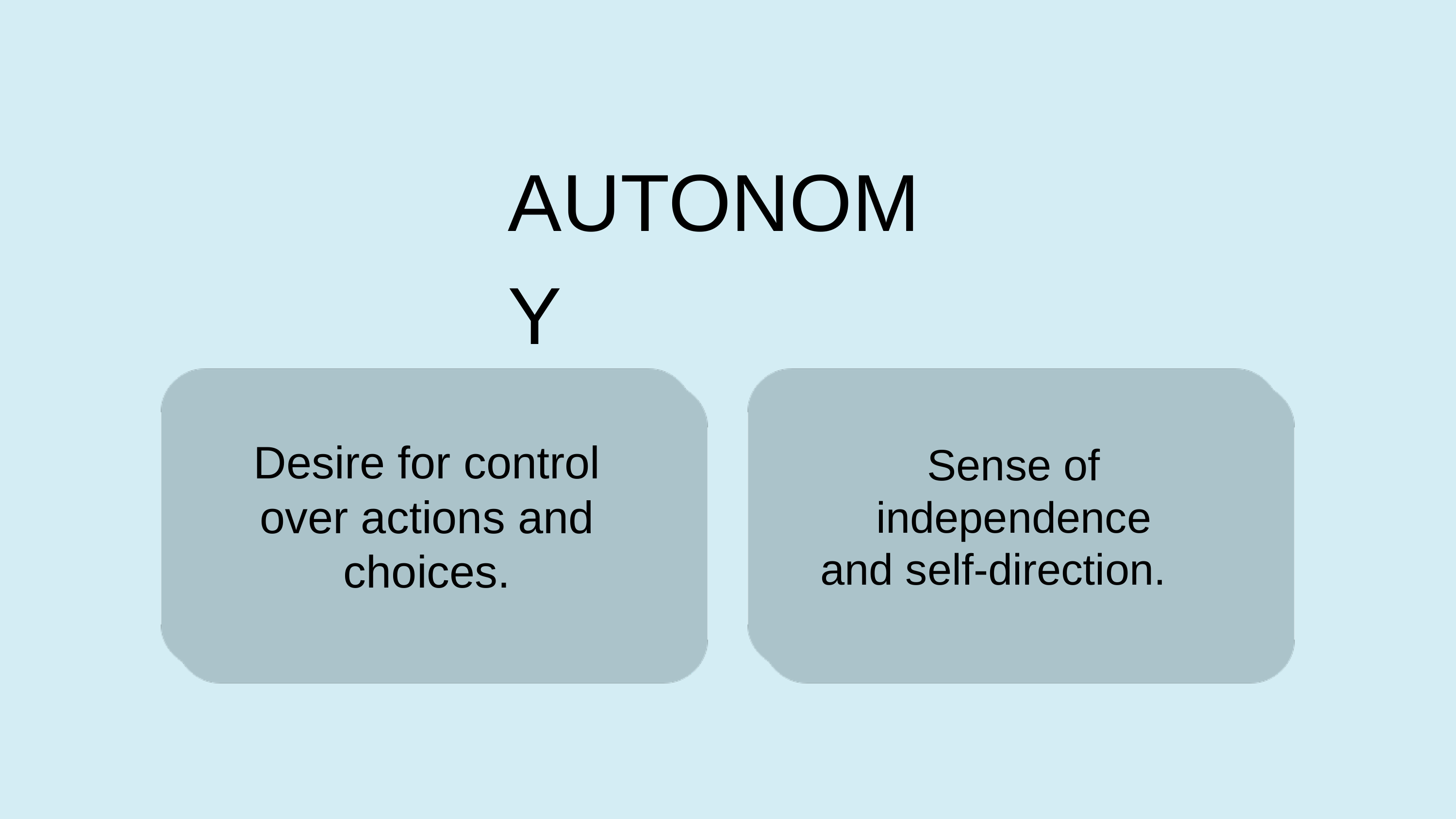

AUTONOMY

Desire for control over actions and choices.
Sense of independence
and self-direction.